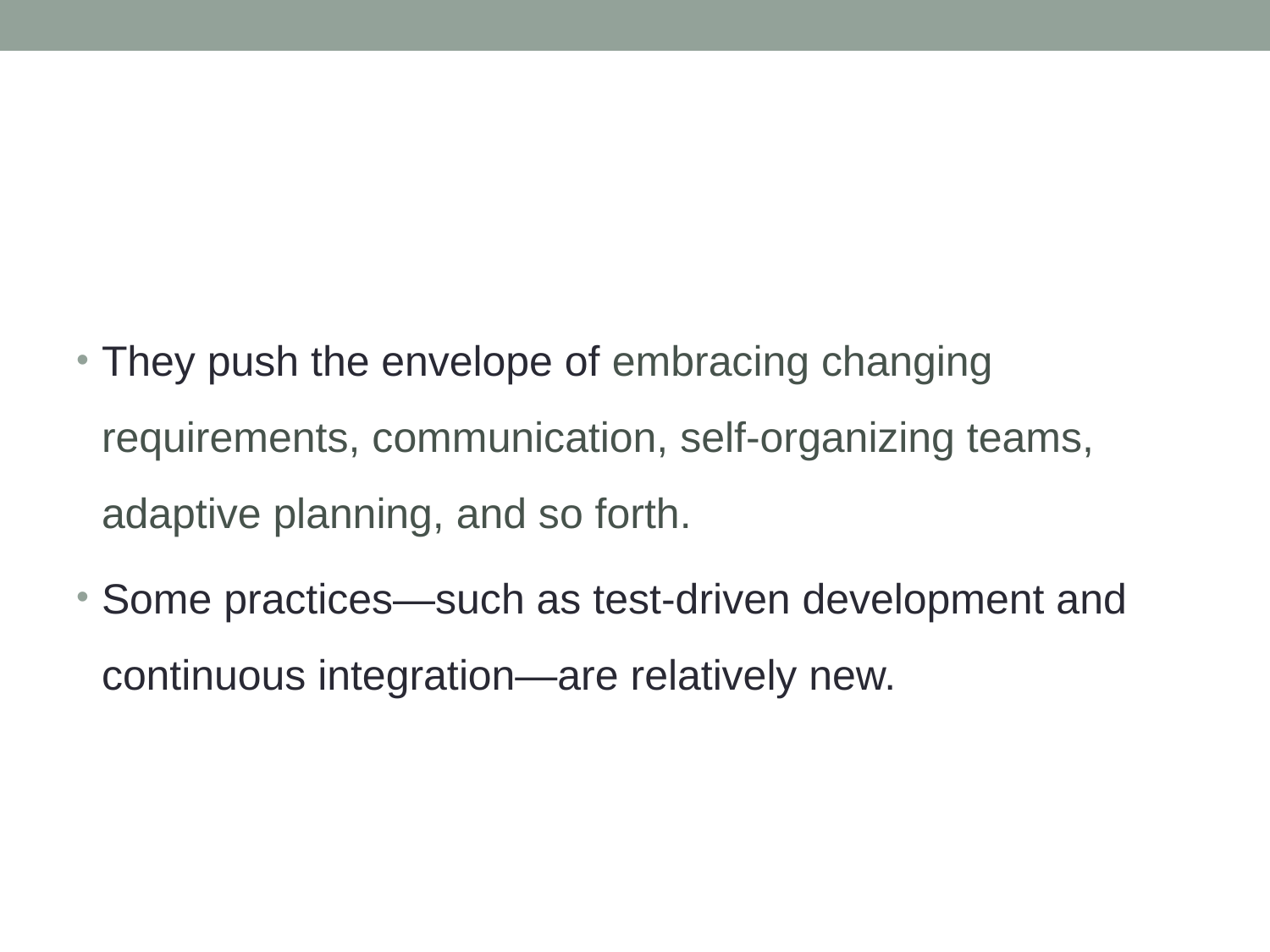

They push the envelope of embracing changing requirements, communication, self-organizing teams, adaptive planning, and so forth.
Some practices—such as test-driven development and continuous integration—are relatively new.